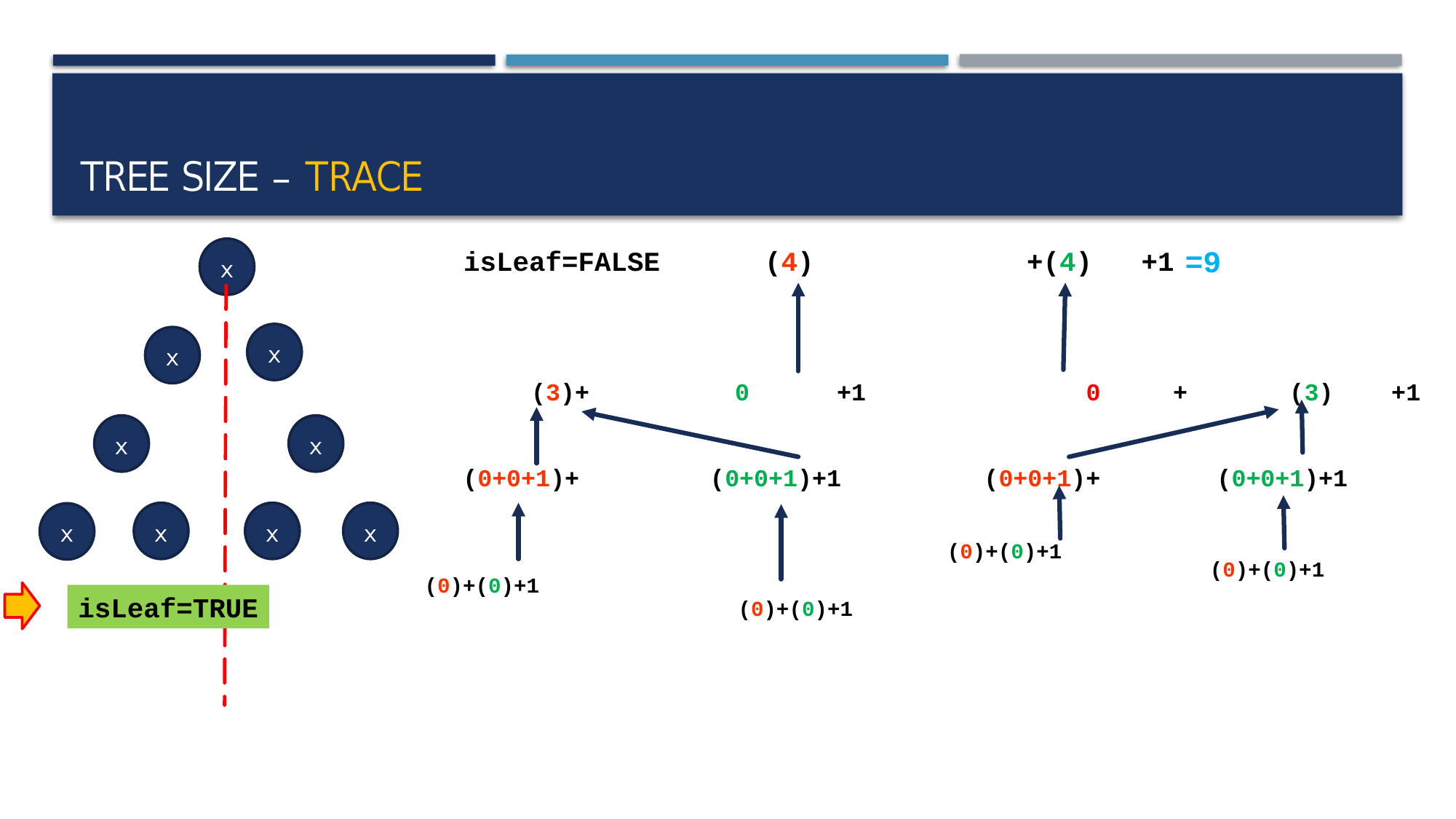

# Tree size – trace
=9
x
isLeaf=FALSE
    (4)             +(4)   +1
x
x
       0     +       (3)    +1
       (3)+          0      +1
x
x
(0+0+1)+         (0+0+1)+1
(0+0+1)+        (0+0+1)+1
x
x
x
x
(0)+(0)+1
(0)+(0)+1
(0)+(0)+1

isLeaf=TRUE
(0)+(0)+1